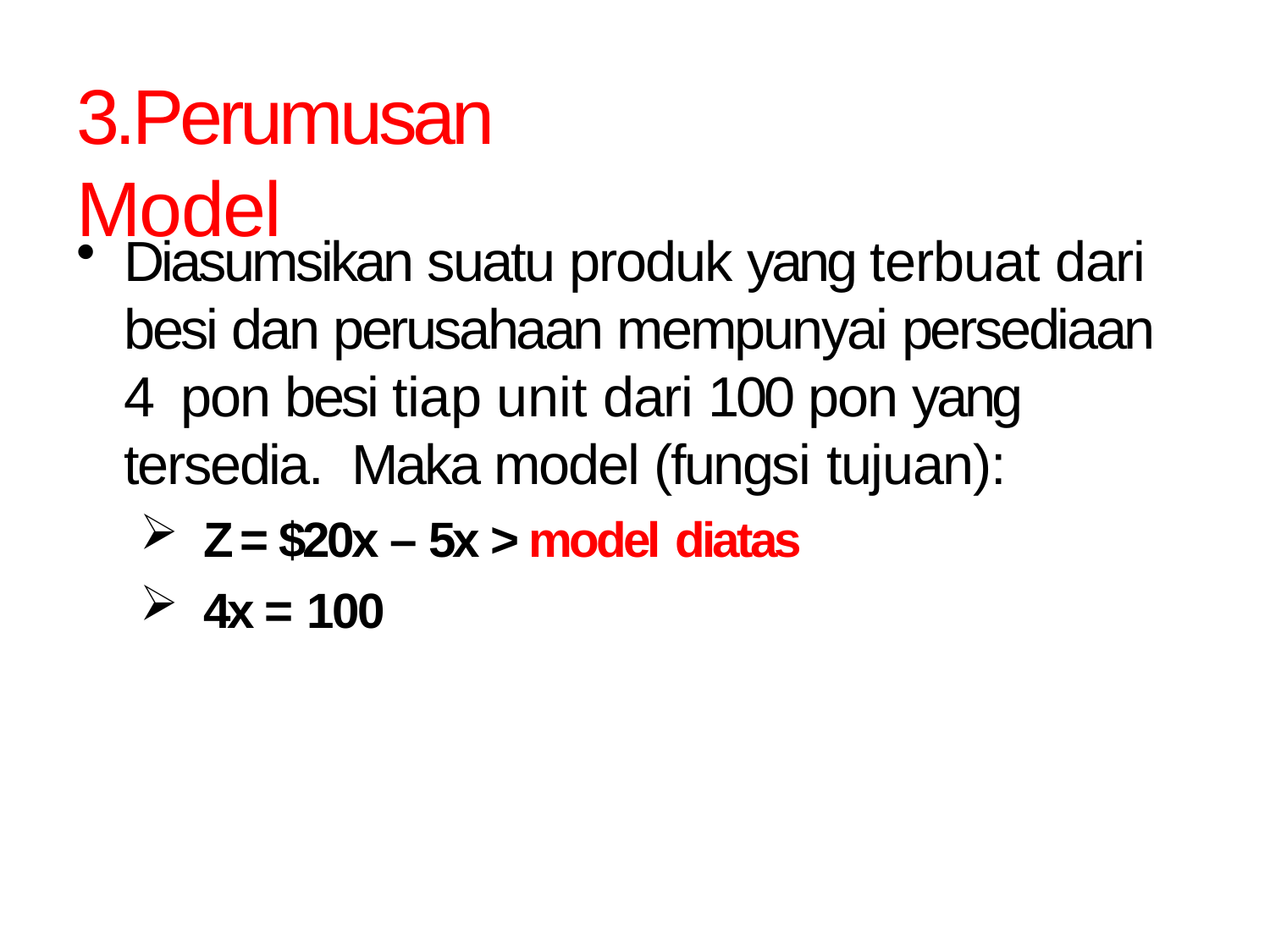

# 3.Perumusan Model
Diasumsikan suatu produk yang terbuat dari  besi dan perusahaan mempunyai persediaan 4  pon besi tiap unit dari 100 pon yang tersedia.  Maka model (fungsi tujuan):
Z = $20x – 5x > model diatas
4x = 100